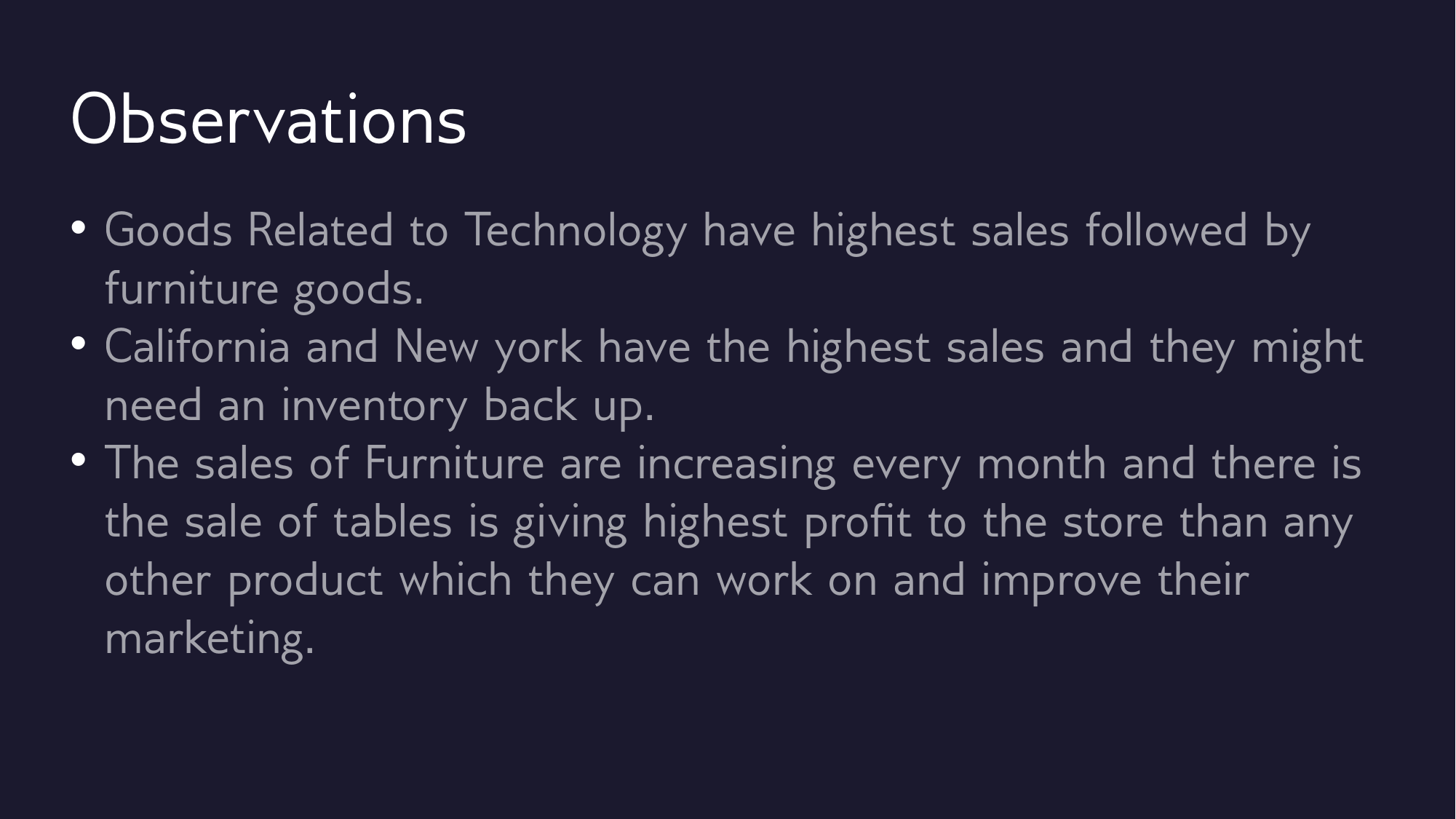

Observations
Goods Related to Technology have highest sales followed by furniture goods.
California and New york have the highest sales and they might need an inventory back up.
The sales of Furniture are increasing every month and there is the sale of tables is giving highest profit to the store than any other product which they can work on and improve their marketing.